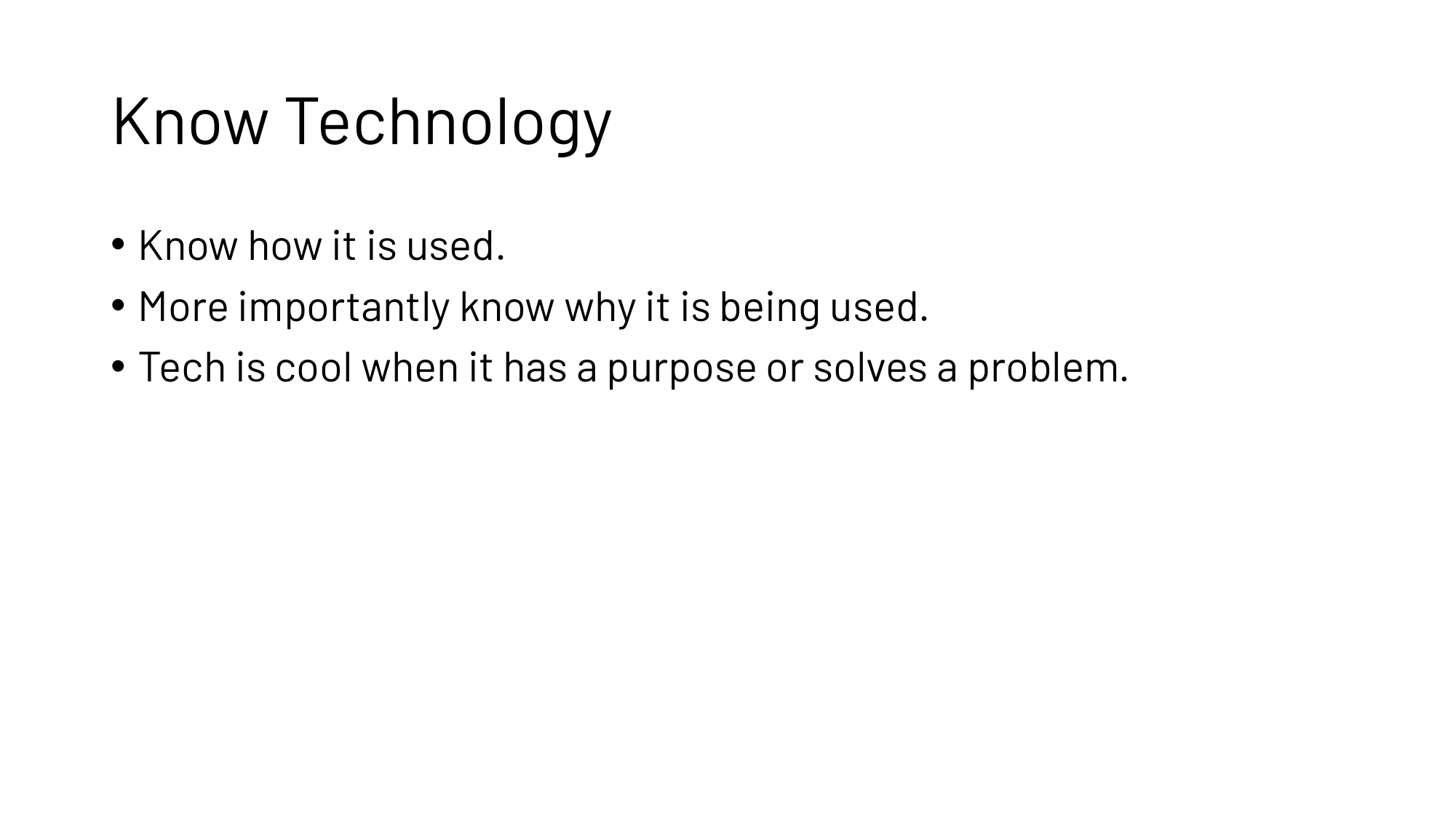

# Know Technology
Know how it is used.
More importantly know why it is being used.
Tech is cool when it has a purpose or solves a problem.